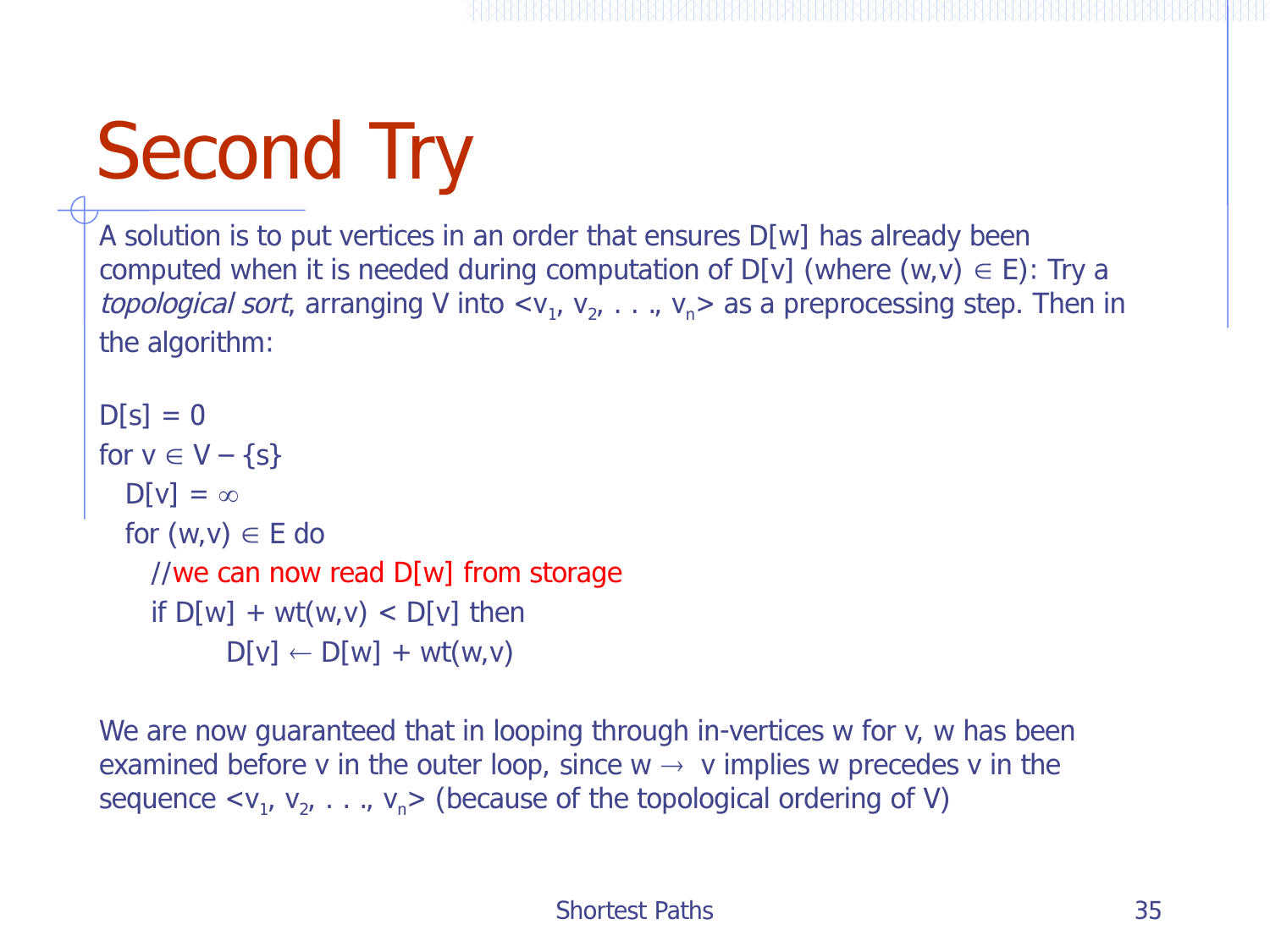

# Second Try
A solution is to put vertices in an order that ensures D[w] has already been computed when it is needed during computation of D[v] (where (w,v) ∈ E): Try a topological sort, arranging V into <v1, v2, . . ., vn> as a preprocessing step. Then in the algorithm:
D[s] = 0
for v ∈ V – {s}
   D[v] = ∞
   for (w,v) ∈ E do
      //we can now read D[w] from storage
      if D[w] + wt(w,v) < D[v] then
	D[v] ← D[w] + wt(w,v)

We are now guaranteed that in looping through in-vertices w for v, w has been examined before v in the outer loop, since w →  v implies w precedes v in the sequence <v1, v2, . . ., vn> (because of the topological ordering of V)

Shortest Paths
35